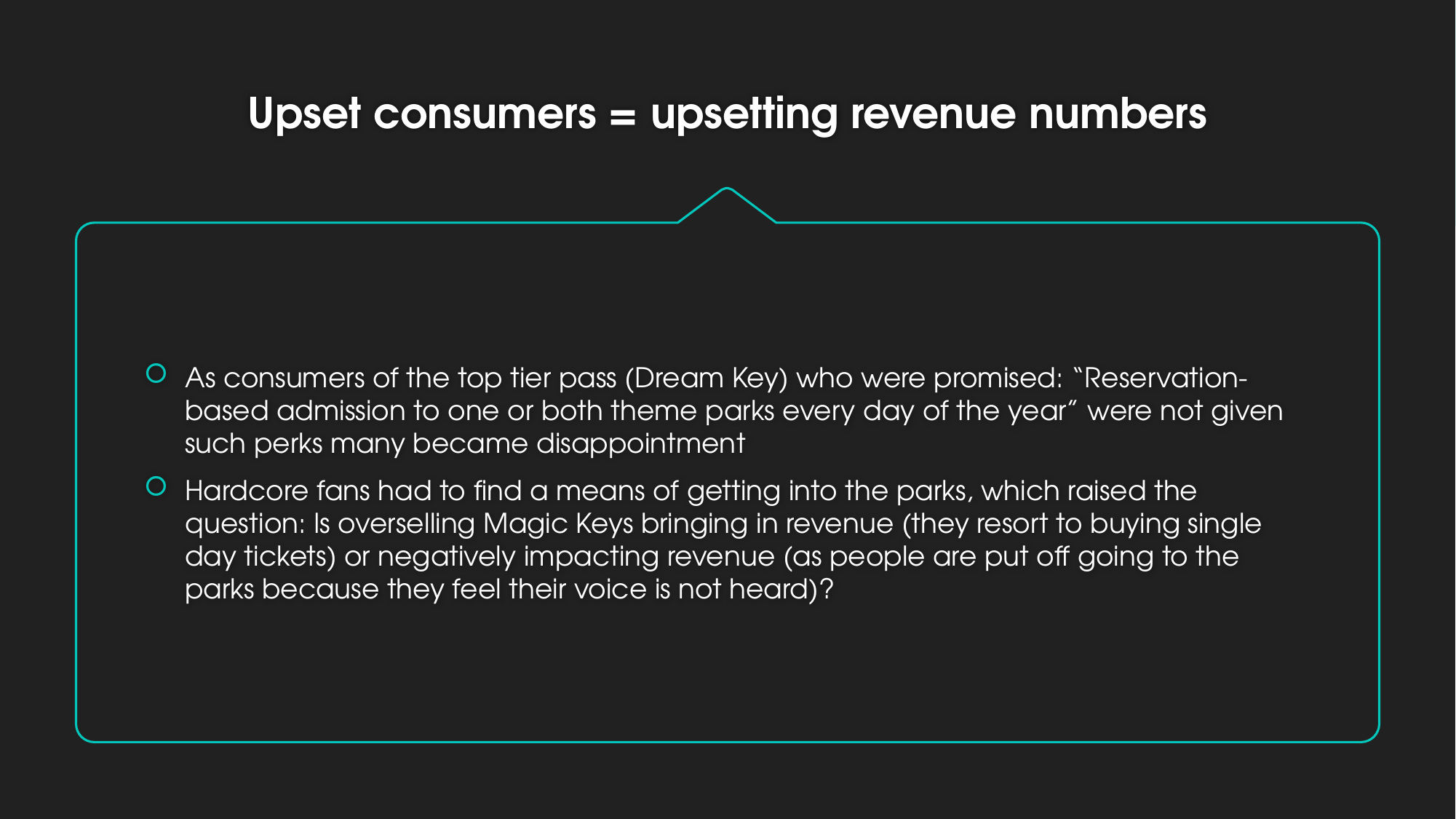

# Upset consumers = upsetting revenue numbers

As consumers of the top tier pass (Dream Key) who were promised: “Reservation-based admission to one or both theme parks every day of the year” were not given such perks many became disappointment
Hardcore fans had to find a means of getting into the parks, which raised the question: Is overselling Magic Keys bringing in revenue (they resort to buying single day tickets) or negatively impacting revenue (as people are put off going to the parks because they feel their voice is not heard)?